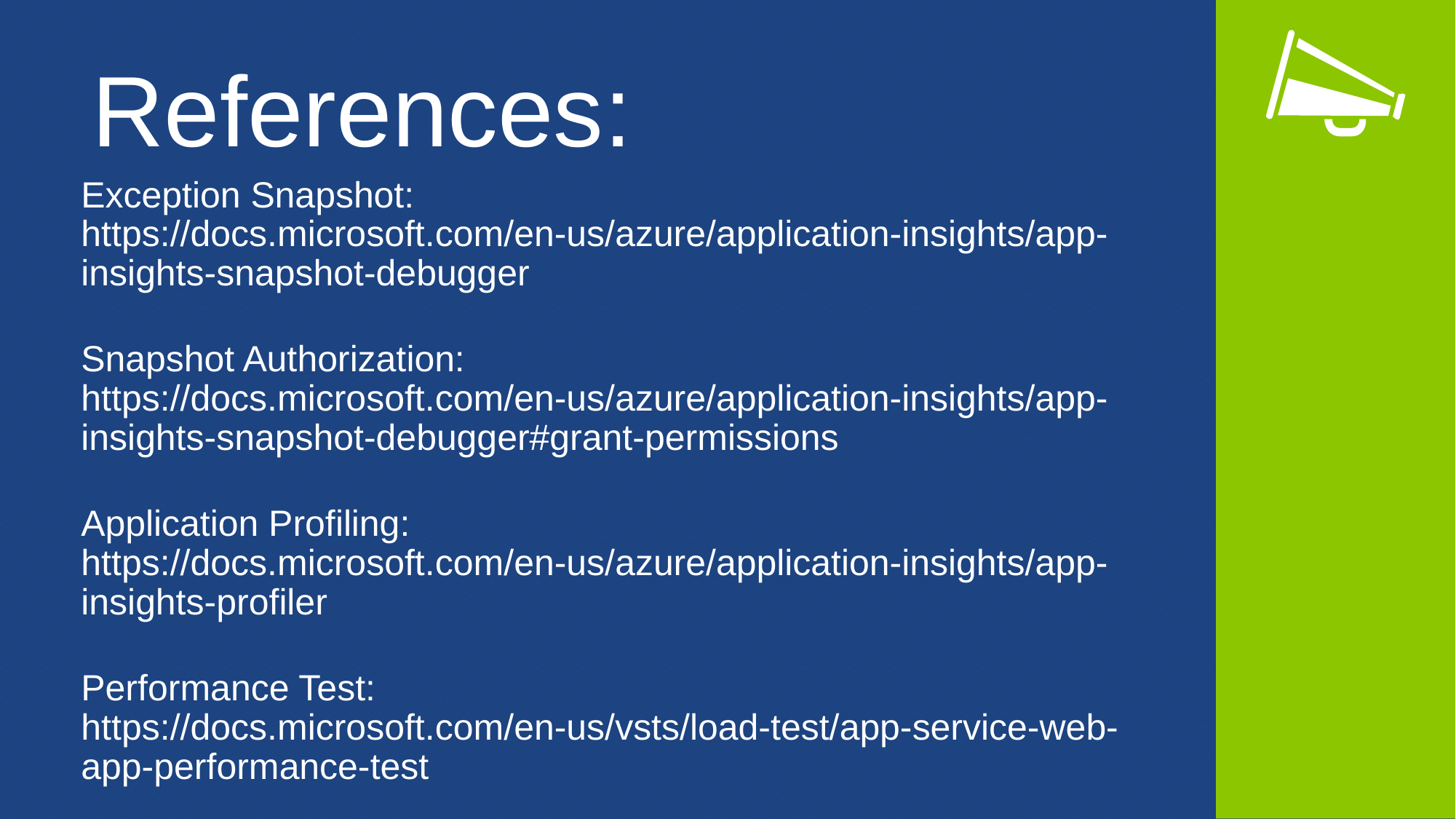

References:
Exception Snapshot: https://docs.microsoft.com/en-us/azure/application-insights/app-insights-snapshot-debugger
Snapshot Authorization: https://docs.microsoft.com/en-us/azure/application-insights/app-insights-snapshot-debugger#grant-permissions
Application Profiling: https://docs.microsoft.com/en-us/azure/application-insights/app-insights-profiler
Performance Test: https://docs.microsoft.com/en-us/vsts/load-test/app-service-web-app-performance-test
Snapshot Debugger: https://docs.microsoft.com/en-ca/visualstudio/debugger/debug-live-azure-applications